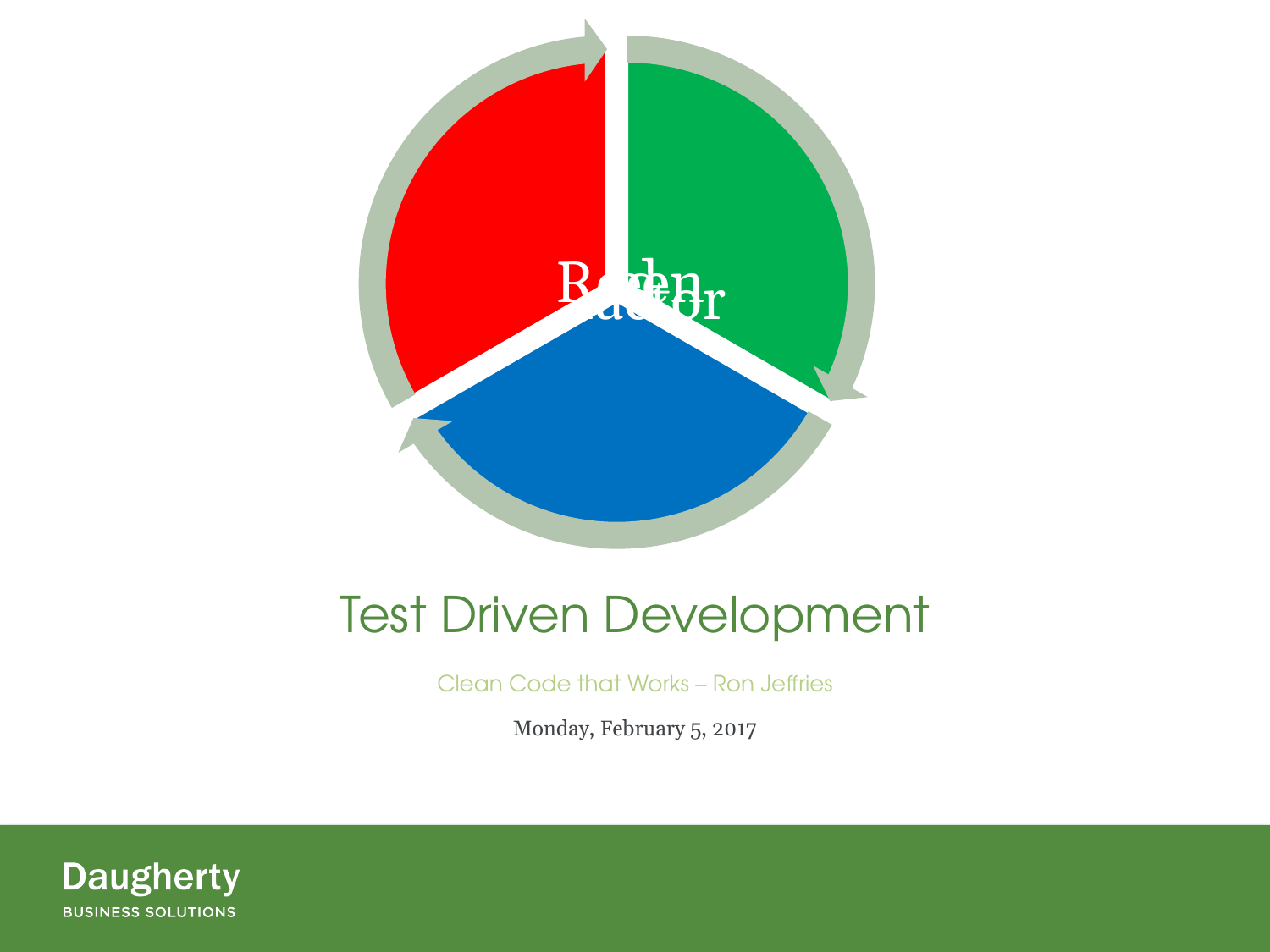

Green
Refactor
Red
Test Driven Development
Clean Code that Works – Ron Jeffries
Monday, February 5, 2017